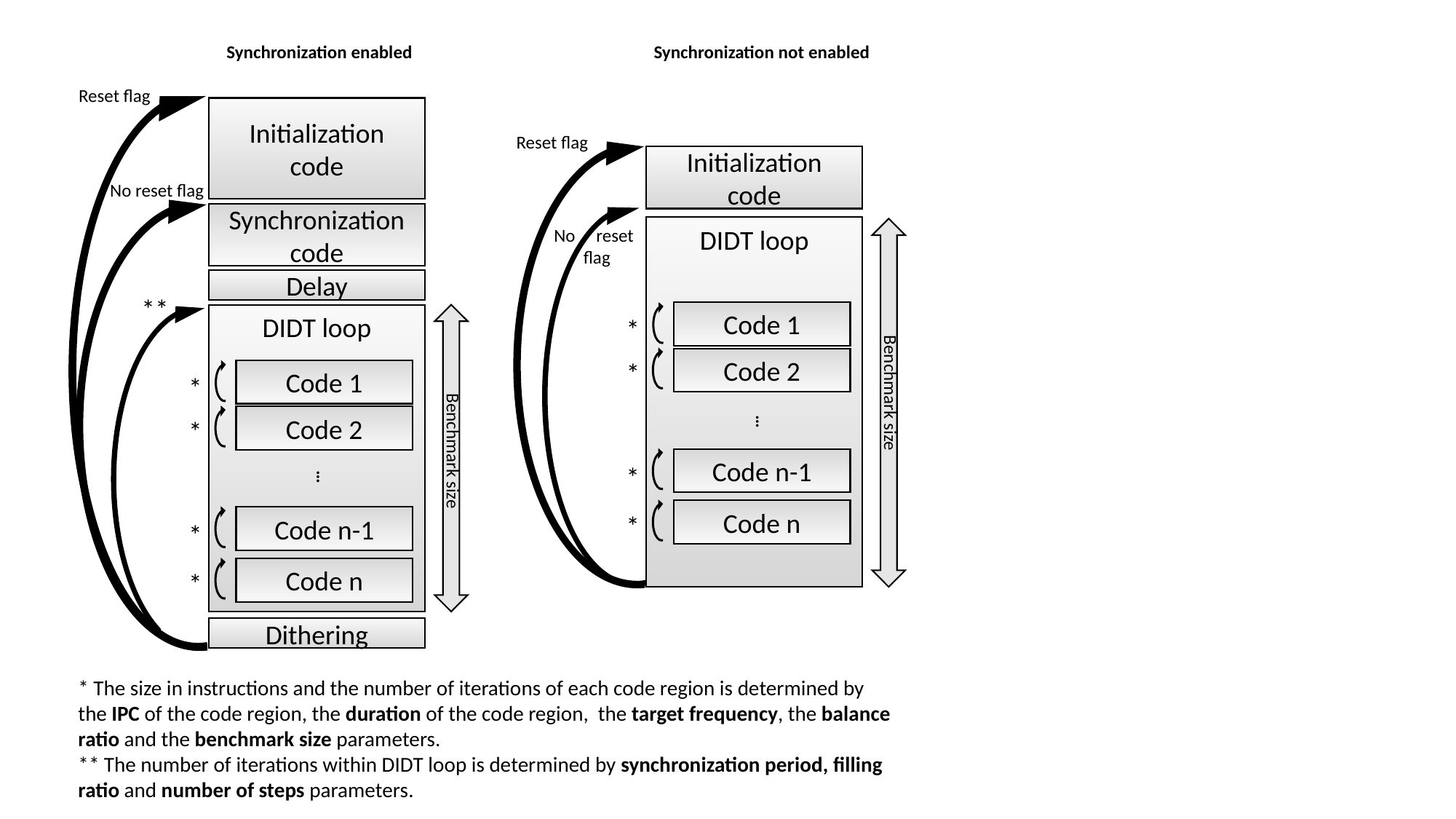

Synchronization not enabled
Synchronization enabled
Reset flag
Initialization code
Reset flag
Initialization code
No reset flag
Synchronization code
DIDT loop
No     reset
       flag

Delay
**

Code 1
DIDT loop

*

Code 2
*

Code 1
*

Benchmark size

…
Code 2
*

Benchmark size
Code n-1
*

…
Code n
*
Code n-1

*

Code n
*

Dithering
* The size in instructions and the number of iterations of each code region is determined by the IPC of the code region, the duration of the code region,  the target frequency, the balance ratio and the benchmark size parameters.
** The number of iterations within DIDT loop is determined by synchronization period, filling ratio and number of steps parameters.